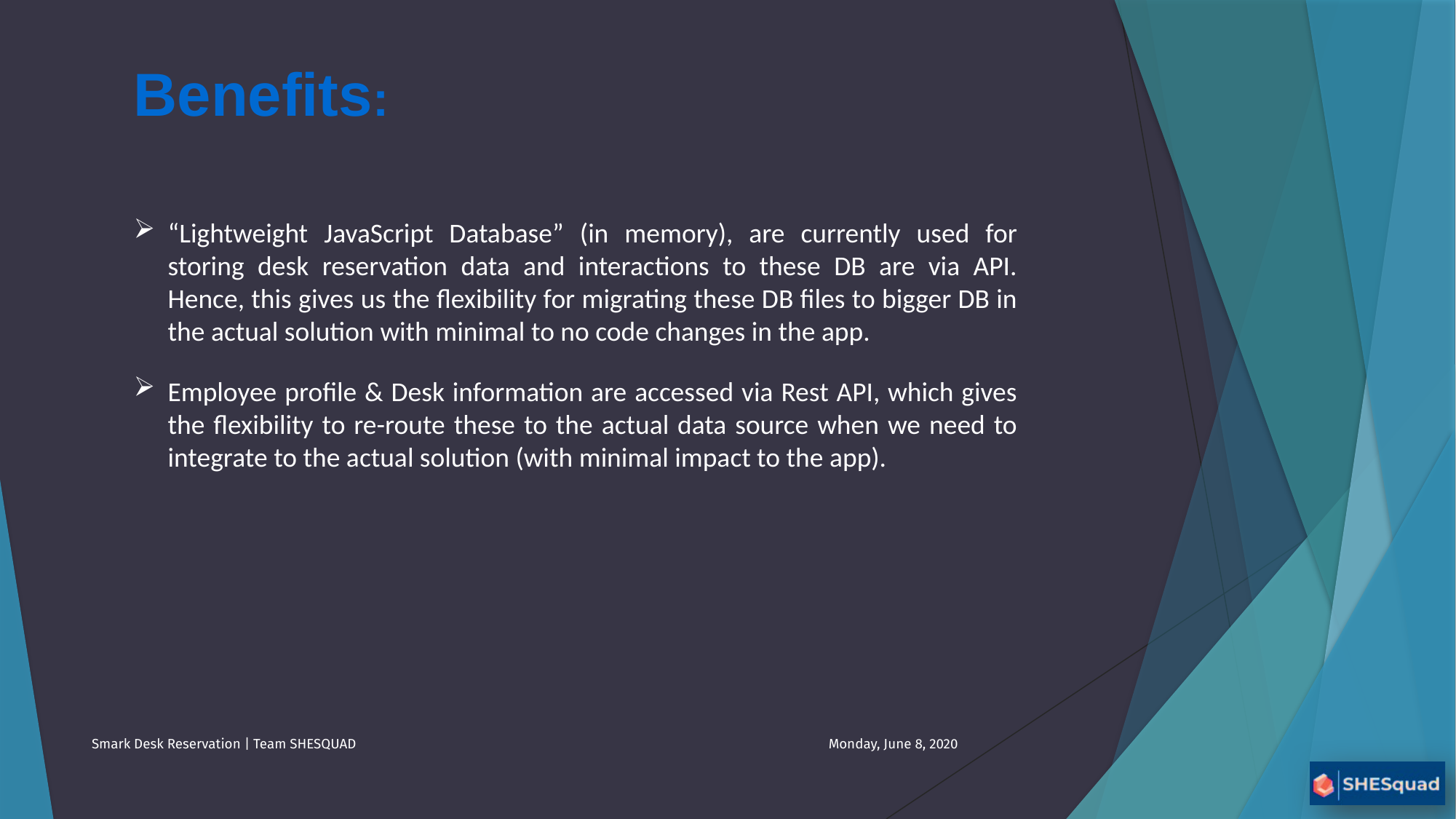

Benefits:

“Lightweight JavaScript Database” (in memory), are currently used for storing desk reservation data and interactions to these DB are via API. Hence, this gives us the flexibility for migrating these DB files to bigger DB in the actual solution with minimal to no code changes in the app.
Employee profile & Desk information are accessed via Rest API, which gives the flexibility to re-route these to the actual data source when we need to integrate to the actual solution (with minimal impact to the app).
Smark Desk Reservation | Team SHESQUAD
Monday, June 8, 2020